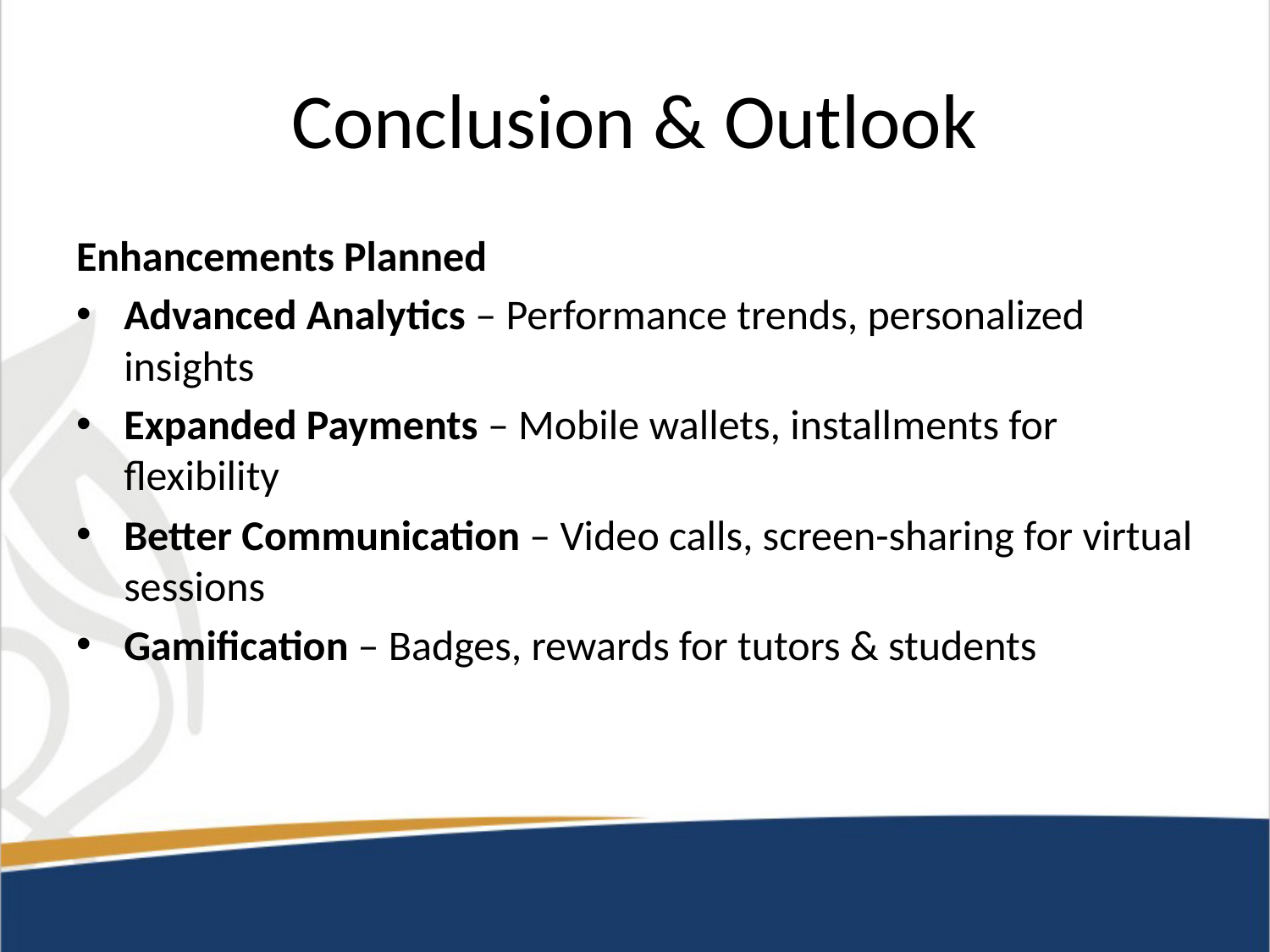

# Conclusion & Outlook
Enhancements Planned
Advanced Analytics – Performance trends, personalized insights
Expanded Payments – Mobile wallets, installments for flexibility
Better Communication – Video calls, screen-sharing for virtual sessions
Gamification – Badges, rewards for tutors & students